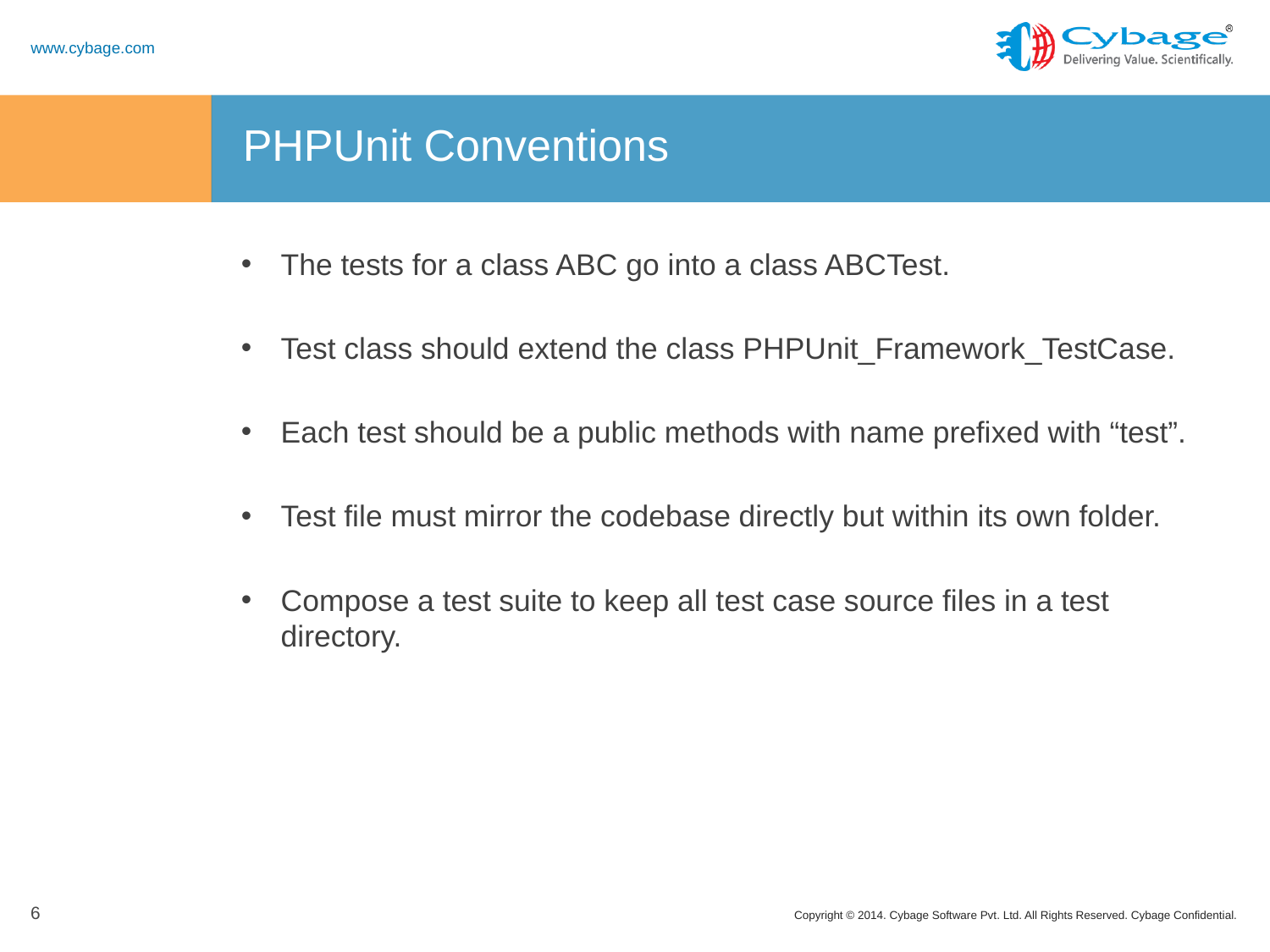

# PHPUnit Conventions
The tests for a class ABC go into a class ABCTest.

Test class should extend the class PHPUnit_Framework_TestCase.

Each test should be a public methods with name prefixed with “test”.

Test file must mirror the codebase directly but within its own folder.

Compose a test suite to keep all test case source files in a test directory.

6